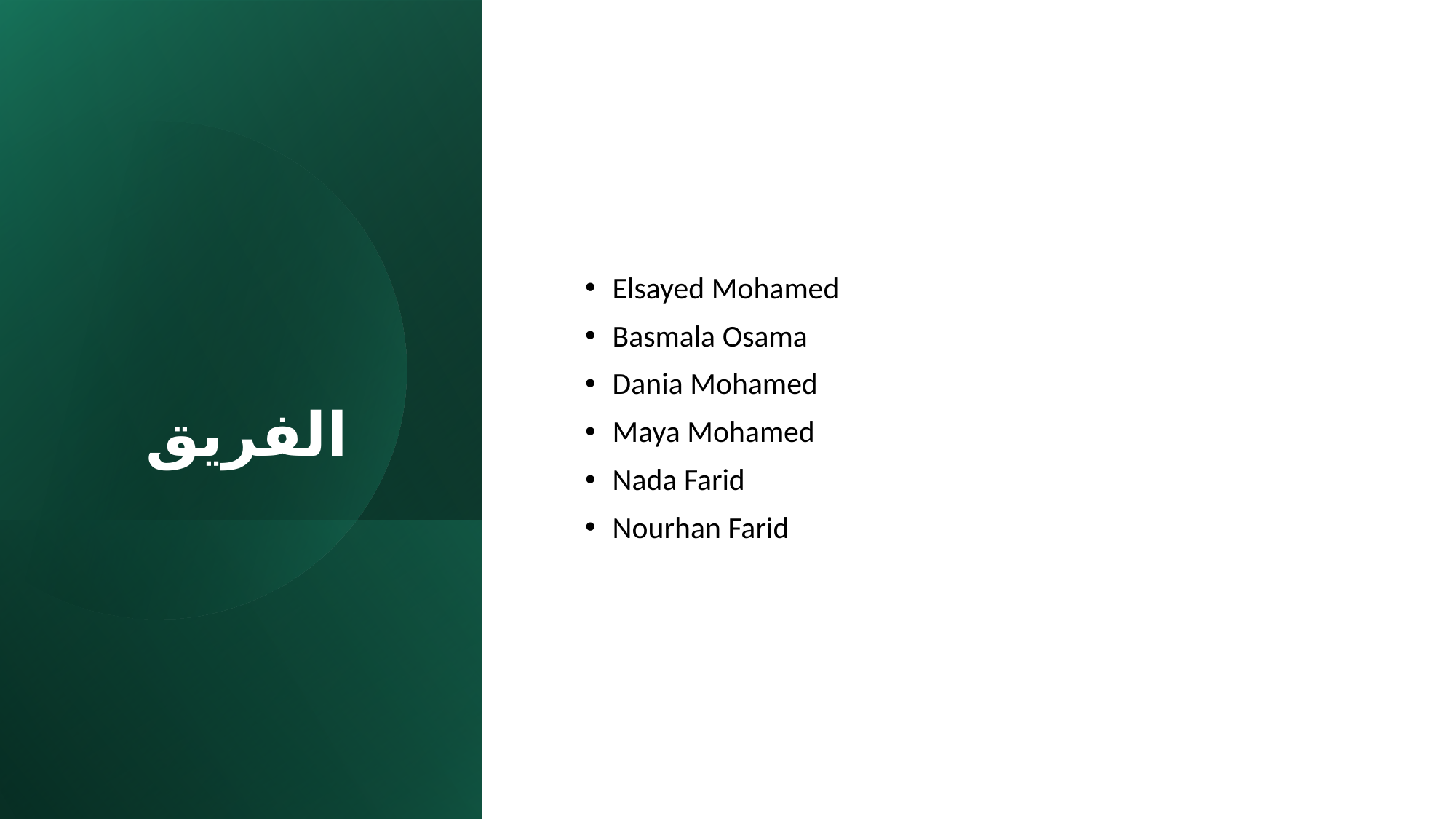

# الفريق
Elsayed Mohamed
Basmala Osama
Dania Mohamed
Maya Mohamed
Nada Farid
Nourhan Farid